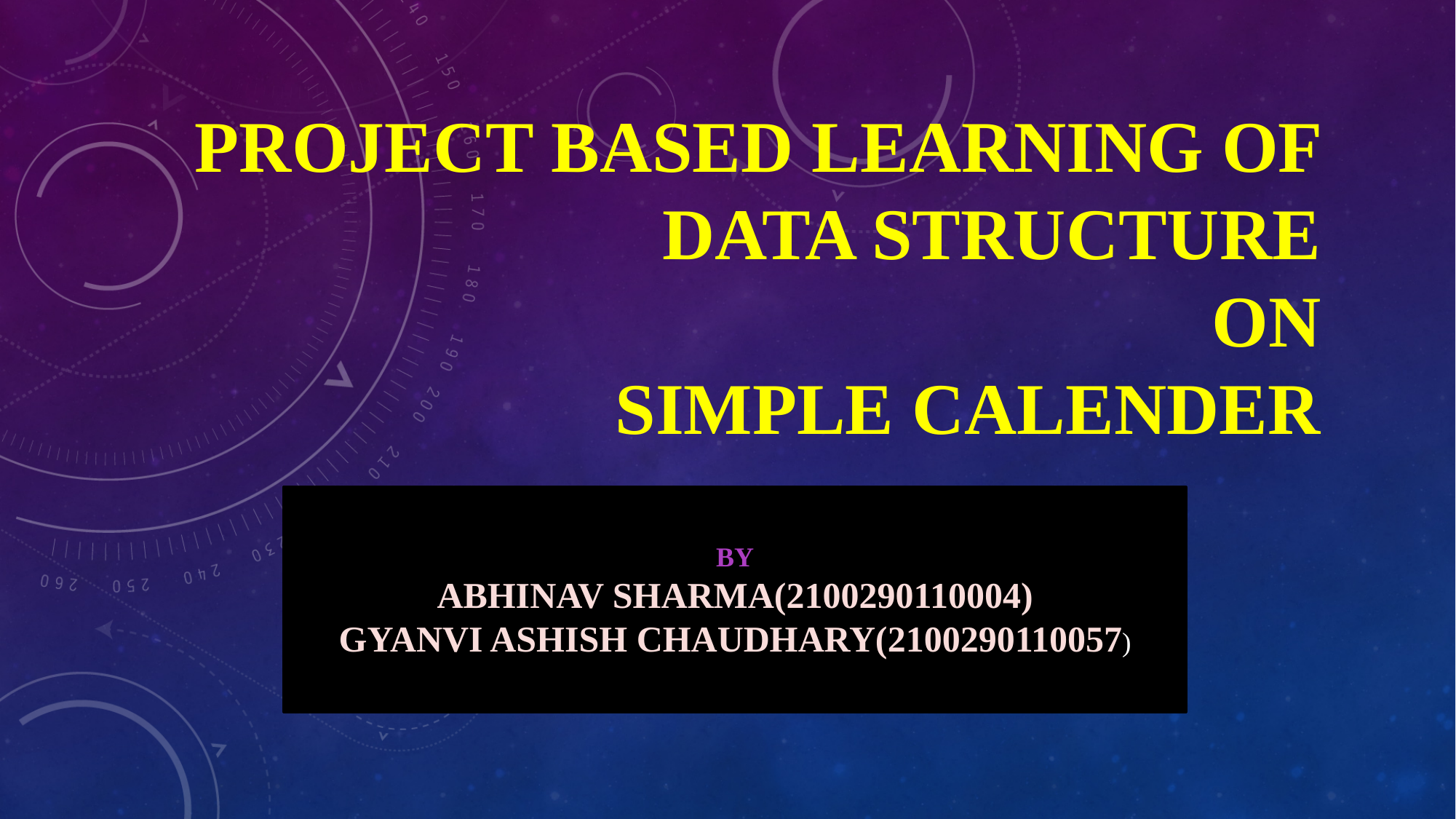

# PROJECT BASED LEARNING OF DATA STRUCTURE ON SIMPLE CALENDER
BY
ABHINAV SHARMA(2100290110004)
GYANVI ASHISH CHAUDHARY(2100290110057)